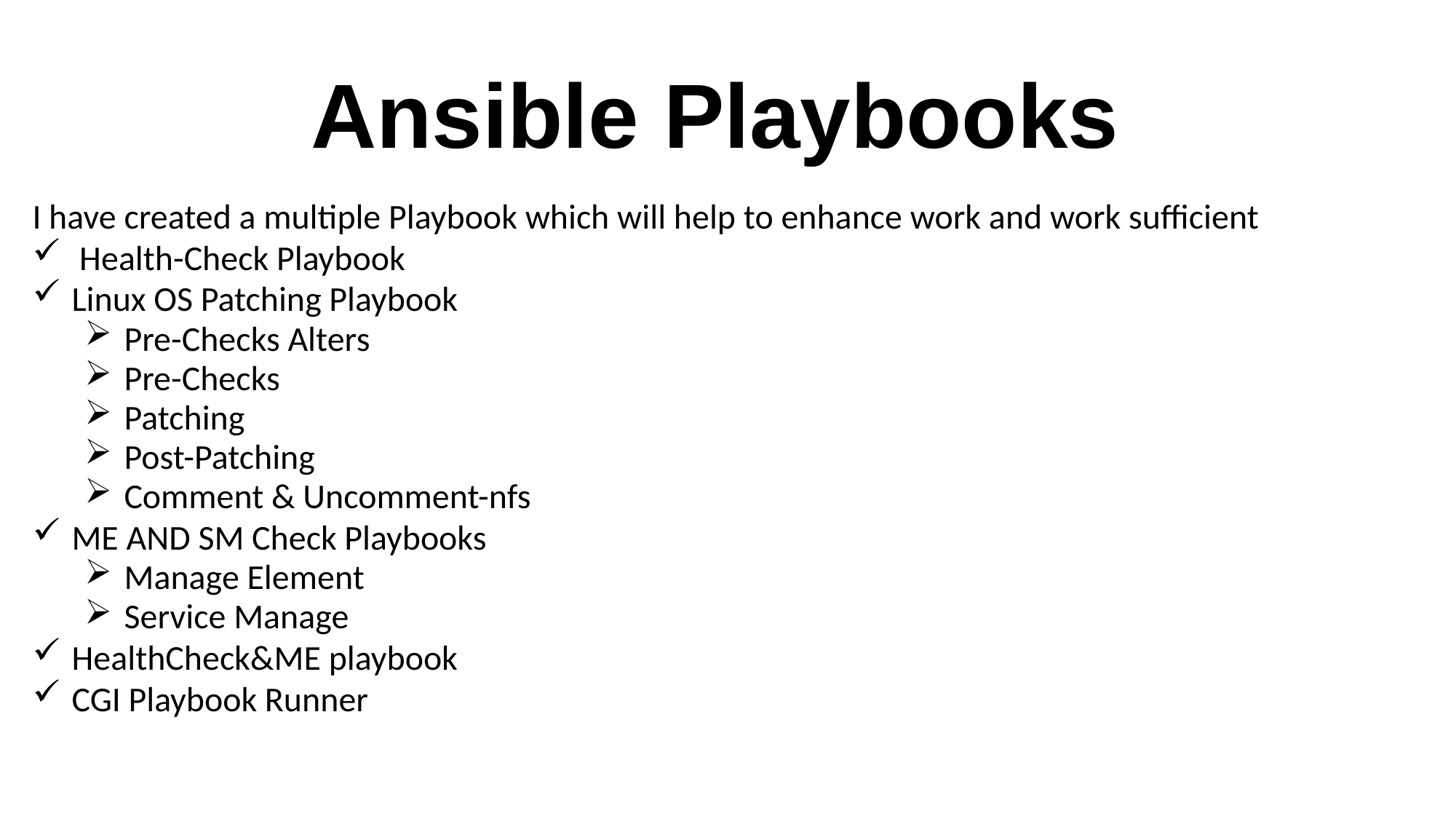

# Ansible Playbooks
I have created a multiple Playbook which will help to enhance work and work sufficient
 Health-Check Playbook
Linux OS Patching Playbook
Pre-Checks Alters
Pre-Checks
Patching
Post-Patching
Comment & Uncomment-nfs
ME AND SM Check Playbooks
Manage Element
Service Manage
HealthCheck&ME playbook
CGI Playbook Runner